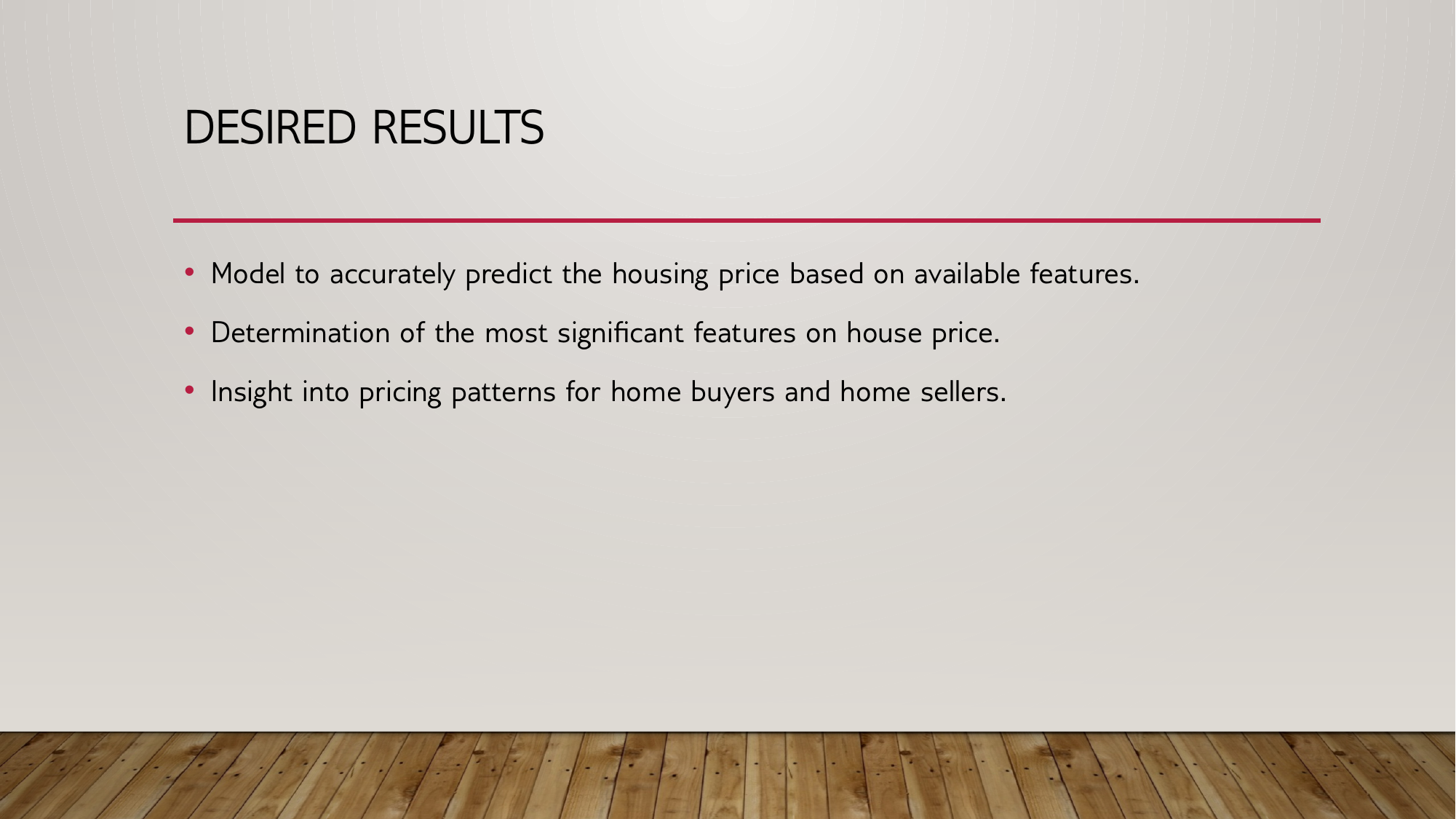

# DESIRED Results
Model to accurately predict the housing price based on available features.
Determination of the most significant features on house price.
Insight into pricing patterns for home buyers and home sellers.